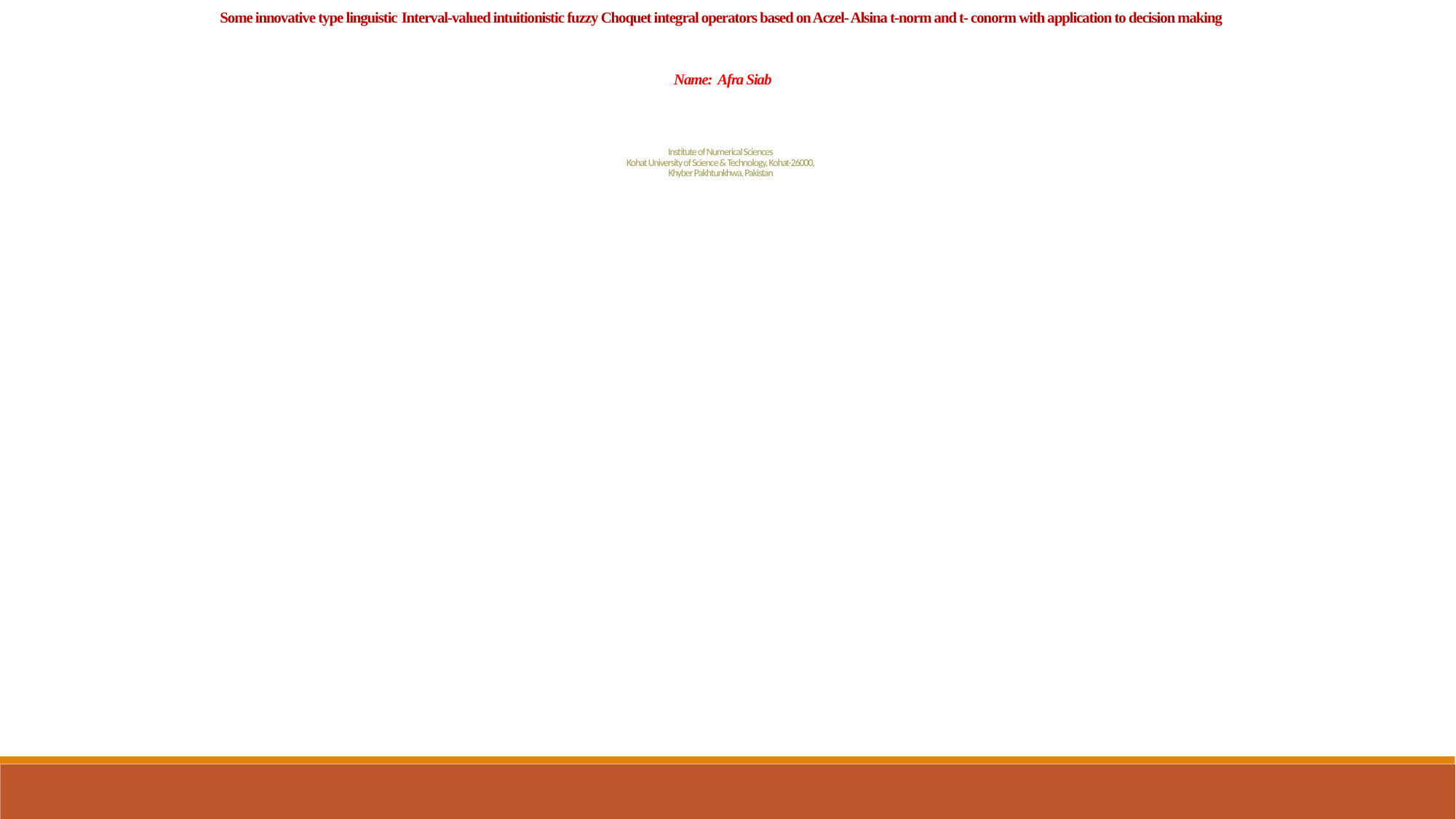

Some innovative type linguistic Interval-valued intuitionistic fuzzy Choquet integral operators based on Aczel- Alsina t-norm and t- conorm with application to decision making
 Name:  Afra Siab
Institute of Numerical Sciences
Kohat University of Science & Technology, Kohat-26000,
Khyber Pakhtunkhwa, Pakistan